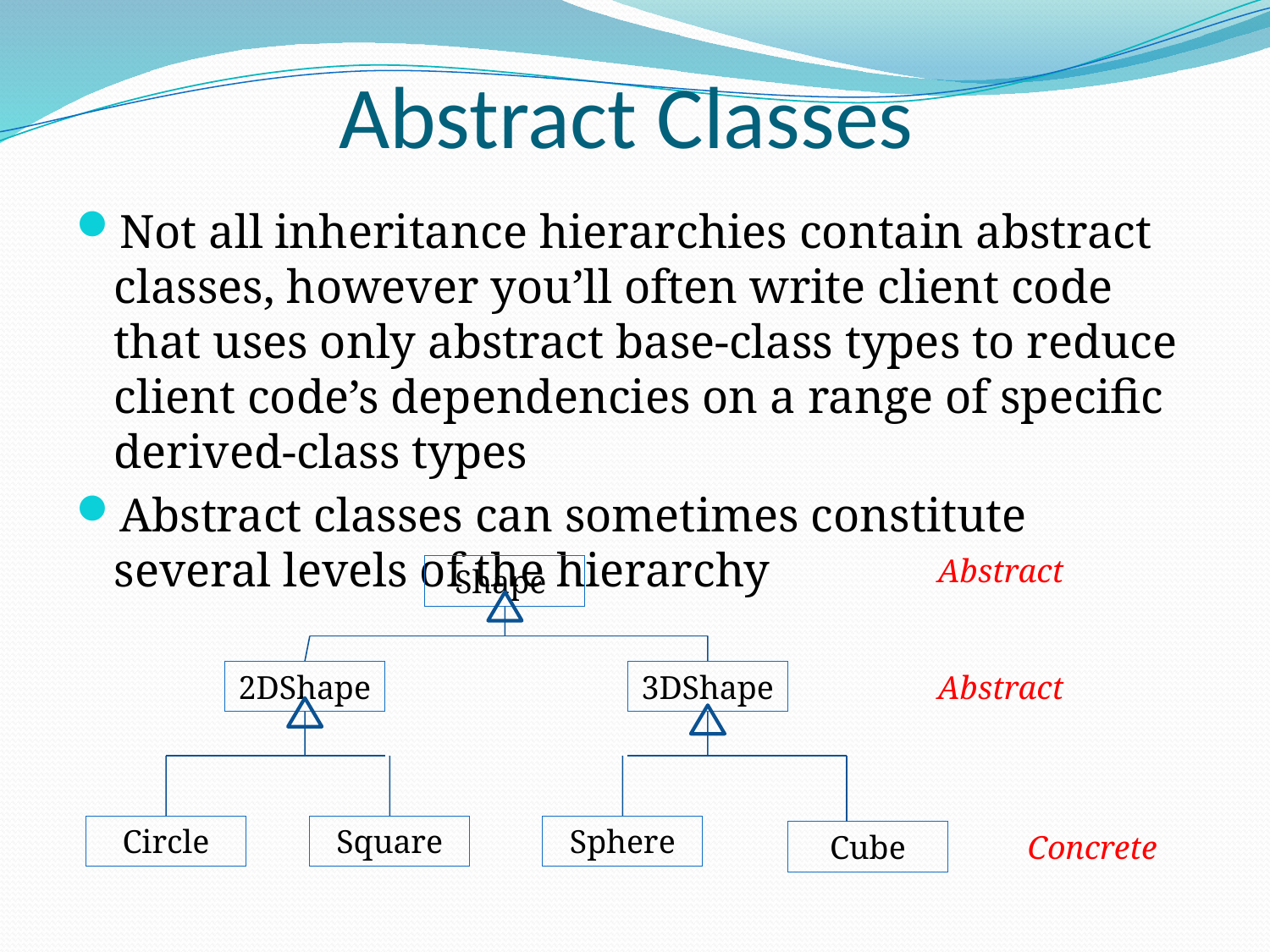

# Abstract Classes
Not all inheritance hierarchies contain abstract classes, however you’ll often write client code that uses only abstract base-class types to reduce client code’s dependencies on a range of specific derived-class types
Abstract classes can sometimes constitute several levels of the hierarchy

Abstract
Shape

2DShape
3DShape
Abstract

Circle
Square
Sphere
Cube
Concrete